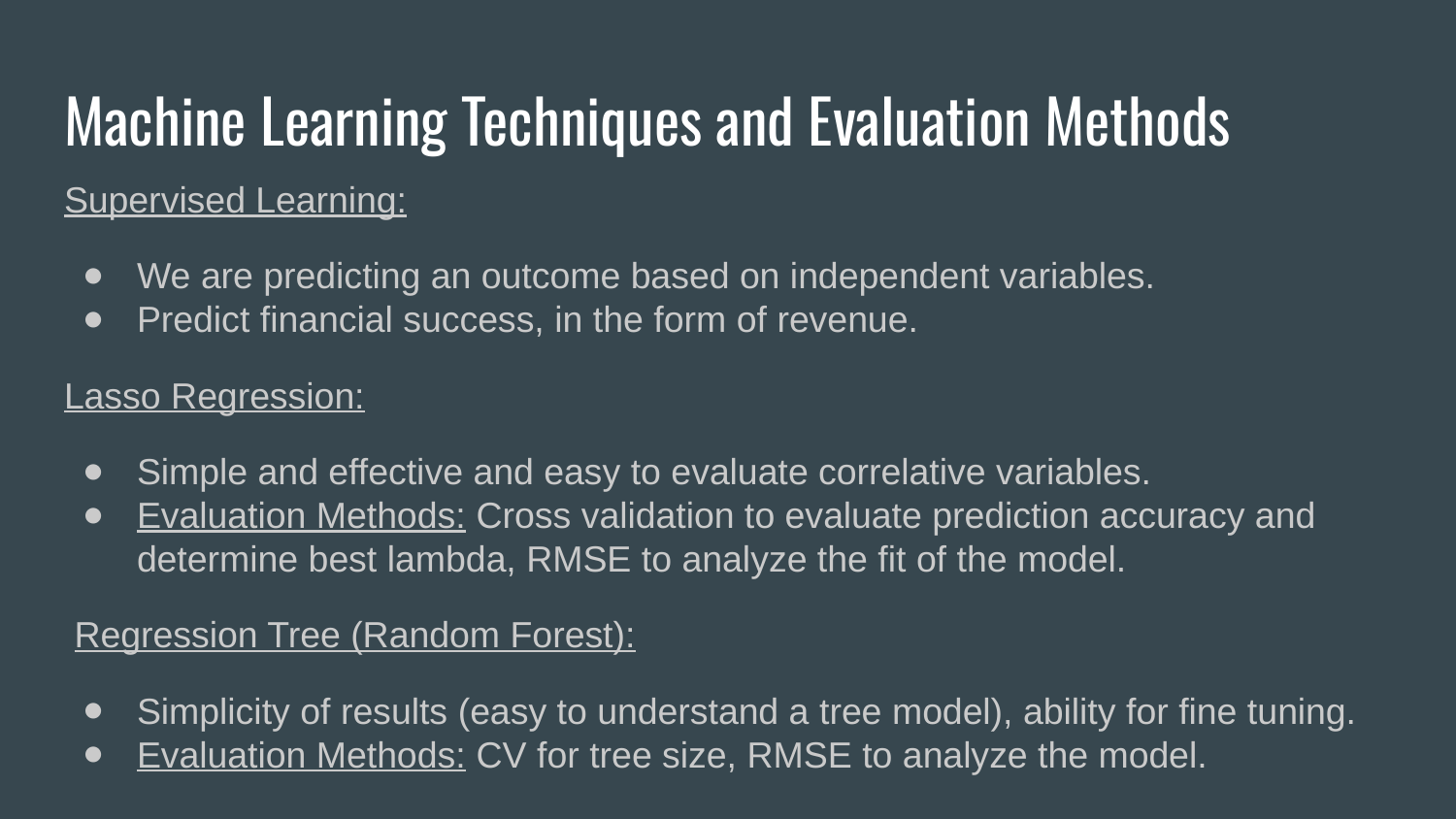

# Machine Learning Techniques and Evaluation Methods
Supervised Learning:
We are predicting an outcome based on independent variables.
Predict financial success, in the form of revenue.
Lasso Regression:
Simple and effective and easy to evaluate correlative variables.
Evaluation Methods: Cross validation to evaluate prediction accuracy and determine best lambda, RMSE to analyze the fit of the model.
 Regression Tree (Random Forest):
Simplicity of results (easy to understand a tree model), ability for fine tuning.
Evaluation Methods: CV for tree size, RMSE to analyze the model.